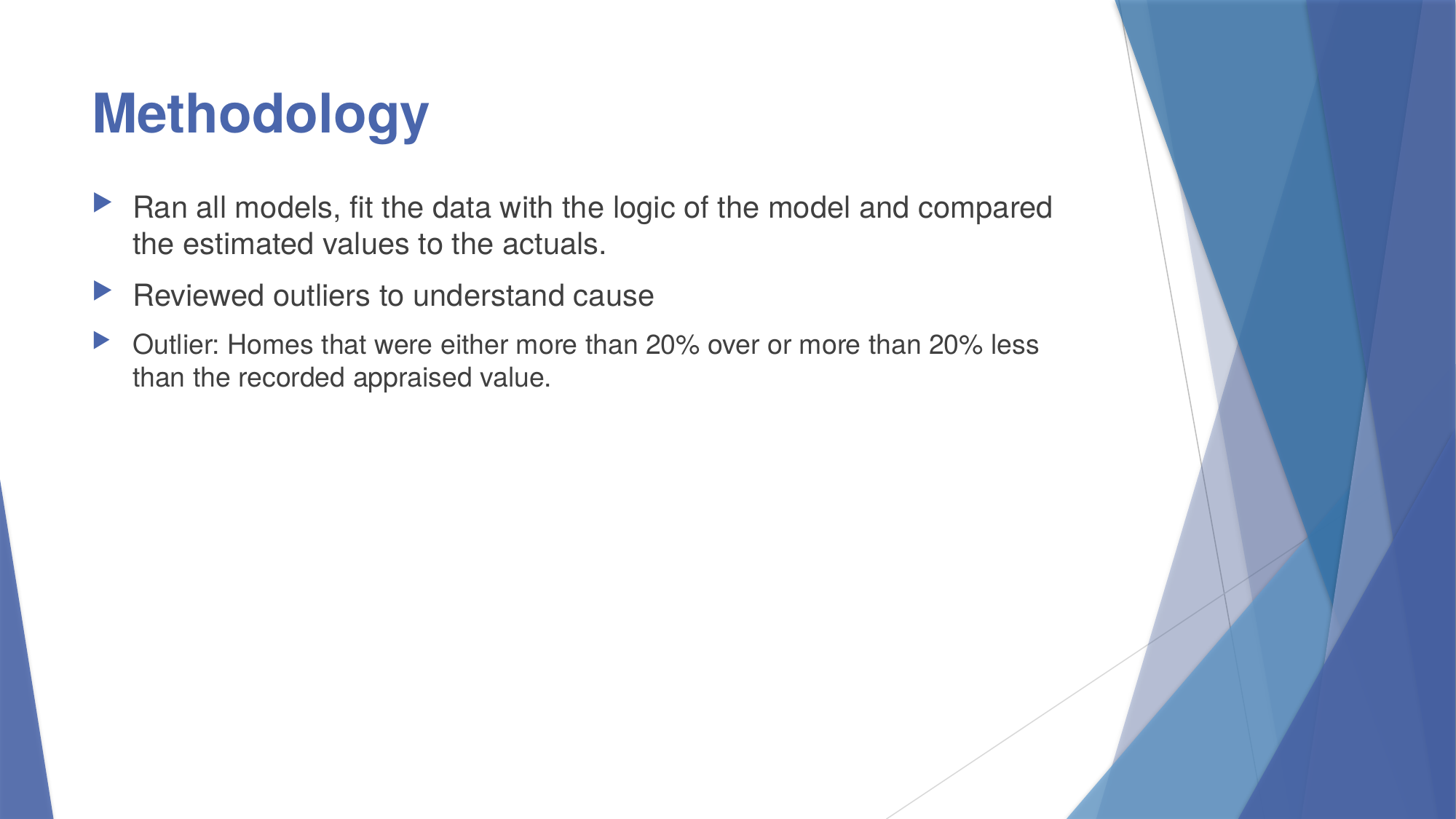

# Methodology

Ran all models, fit the data with the logic of the model and compared the estimated values to the actuals.
Reviewed outliers to understand cause
Outlier: Homes that were either more than 20% over or more than 20% less than the recorded appraised value.